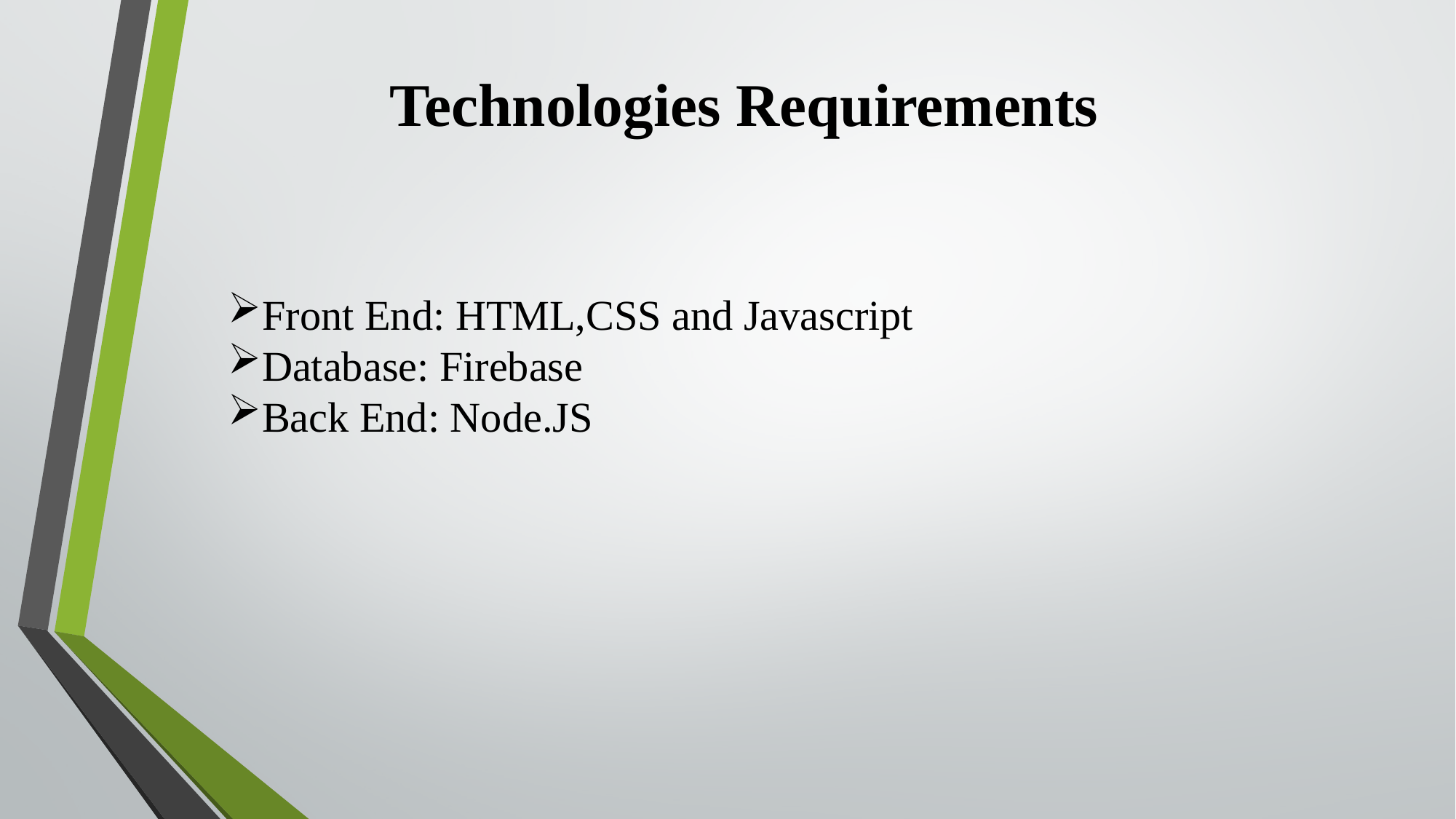

# Technologies Requirements
Front End: HTML,CSS and Javascript
Database: Firebase
Back End: Node.JS